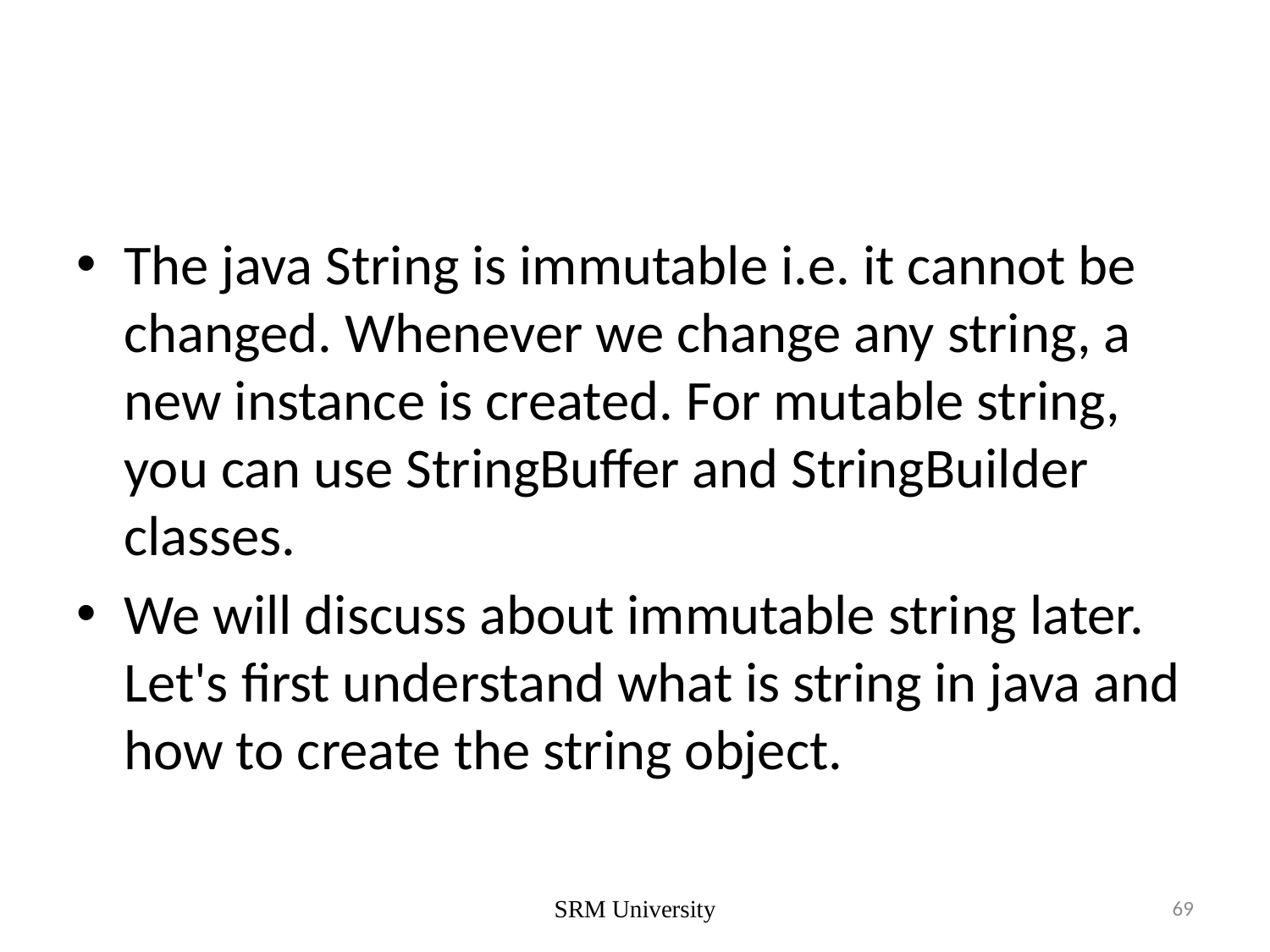

#
The java String is immutable i.e. it cannot be changed. Whenever we change any string, a new instance is created. For mutable string, you can use StringBuffer and StringBuilder classes.
We will discuss about immutable string later. Let's first understand what is string in java and how to create the string object.

SRM University
69